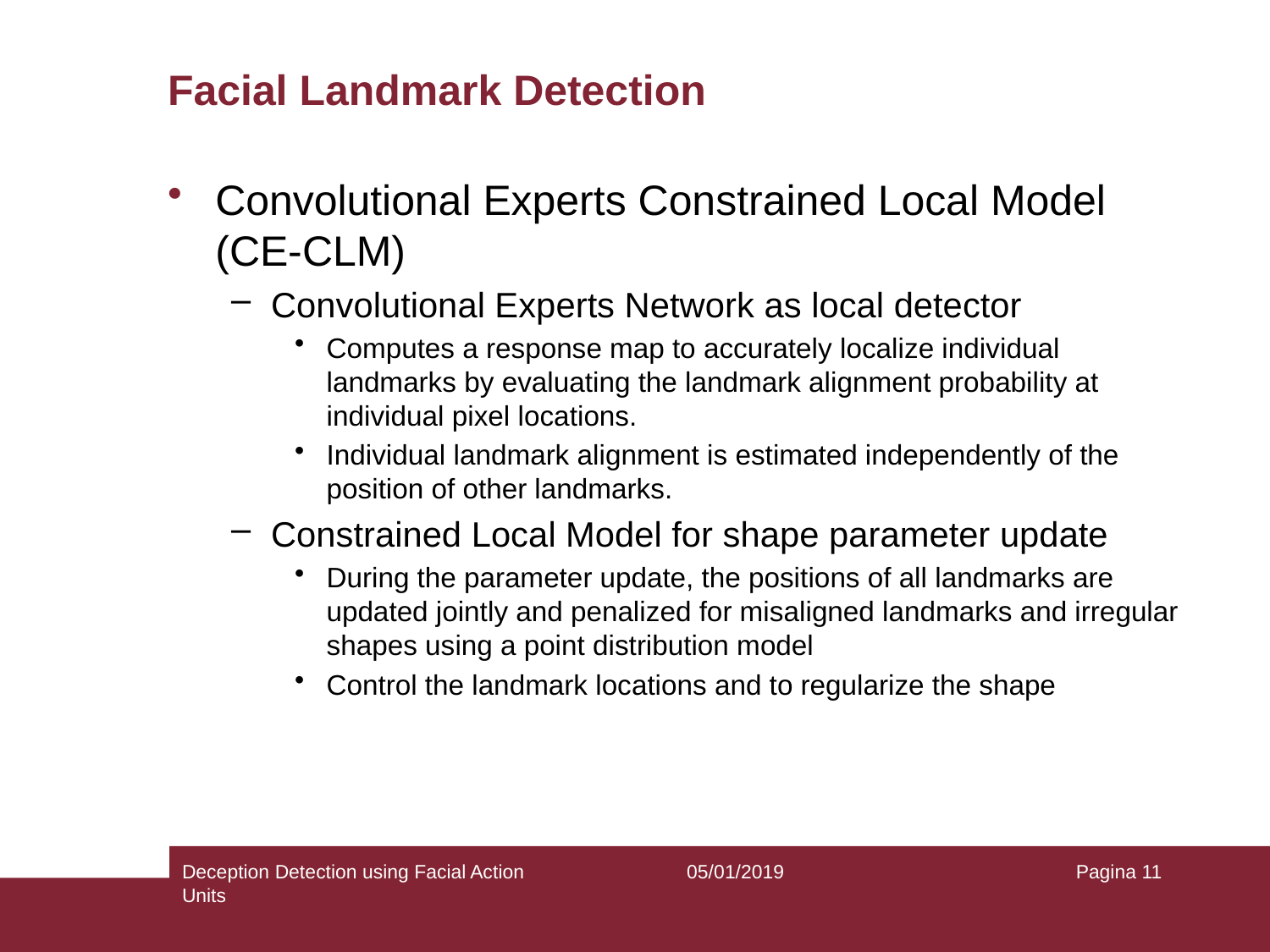

# Facial Landmark Detection
Convolutional Experts Constrained Local Model (CE-CLM)
Convolutional Experts Network as local detector
Computes a response map to accurately localize individual landmarks by evaluating the landmark alignment probability at individual pixel locations.
Individual landmark alignment is estimated independently of the position of other landmarks.
Constrained Local Model for shape parameter update
During the parameter update, the positions of all landmarks are updated jointly and penalized for misaligned landmarks and irregular shapes using a point distribution model
Control the landmark locations and to regularize the shape
Deception Detection using Facial Action Units
05/01/2019
Pagina 11